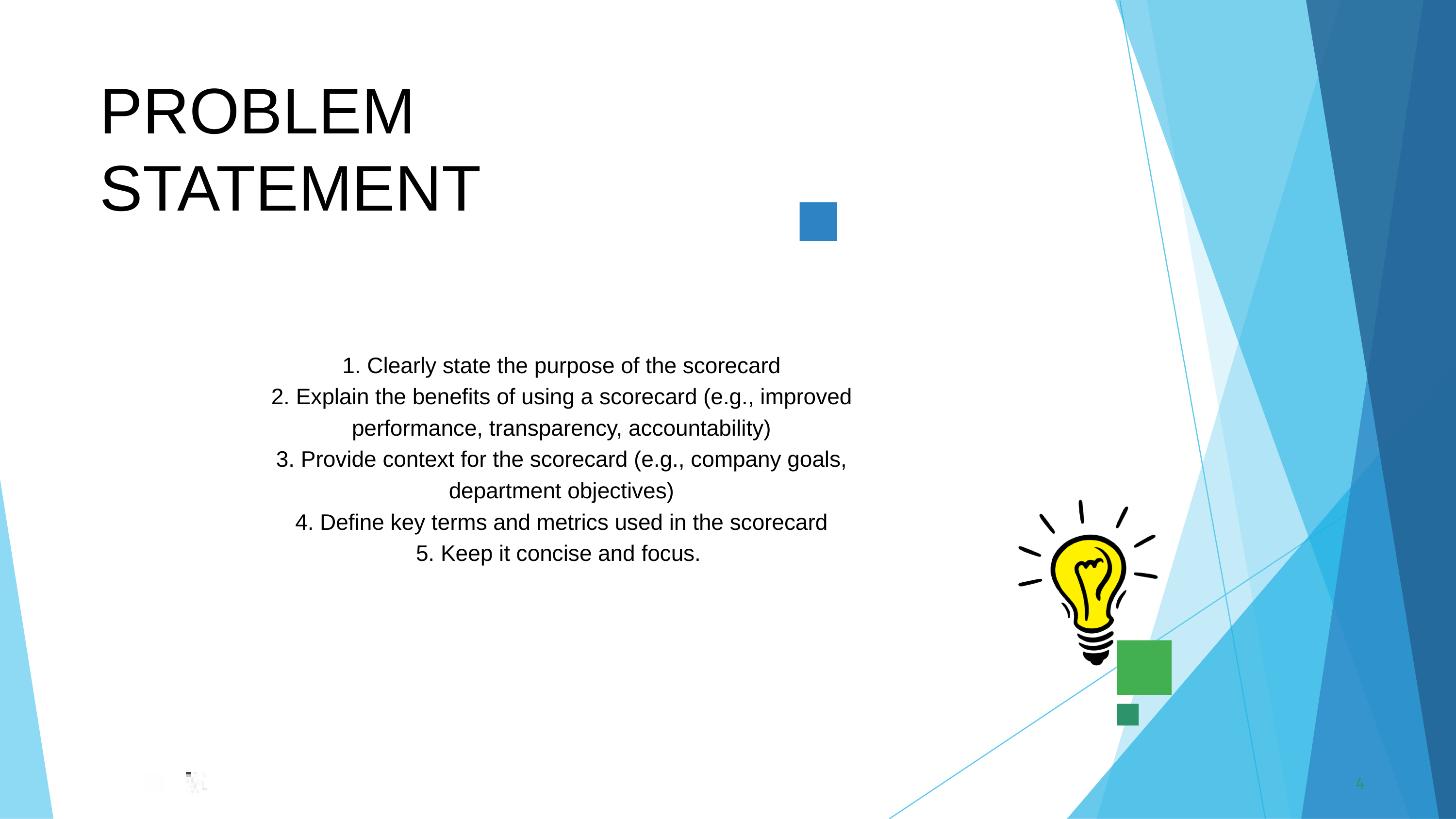

PROBLEM	STATEMENT

1. Clearly state the purpose of the scorecard
2. Explain the benefits of using a scorecard (e.g., improved performance, transparency, accountability)
3. Provide context for the scorecard (e.g., company goals, department objectives)
4. Define key terms and metrics used in the scorecard
5. Keep it concise and focus.

4